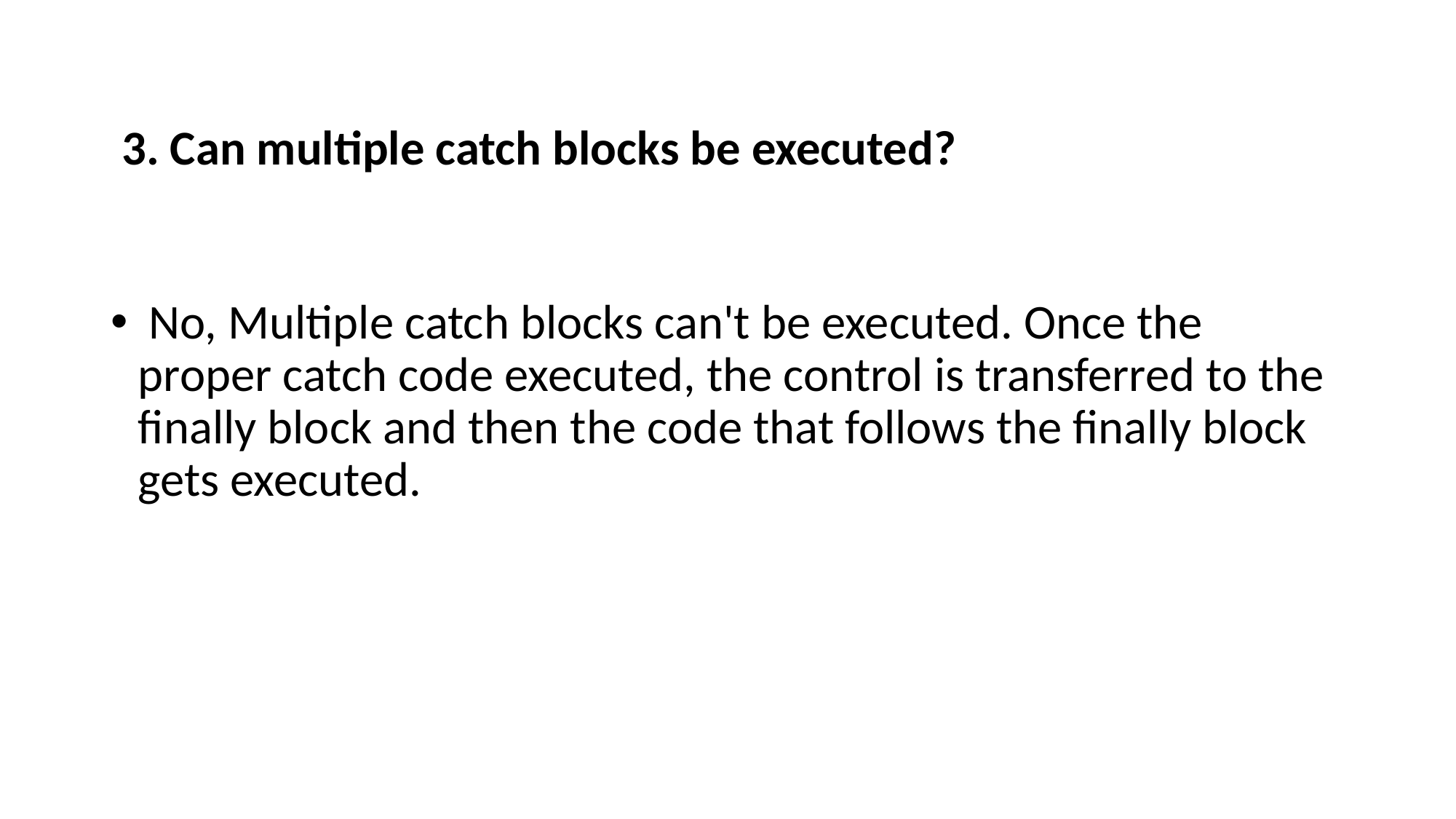

# 3. Can multiple catch blocks be executed?

 No, Multiple catch blocks can't be executed. Once the proper catch code executed, the control is transferred to the finally block and then the code that follows the finally block gets executed.